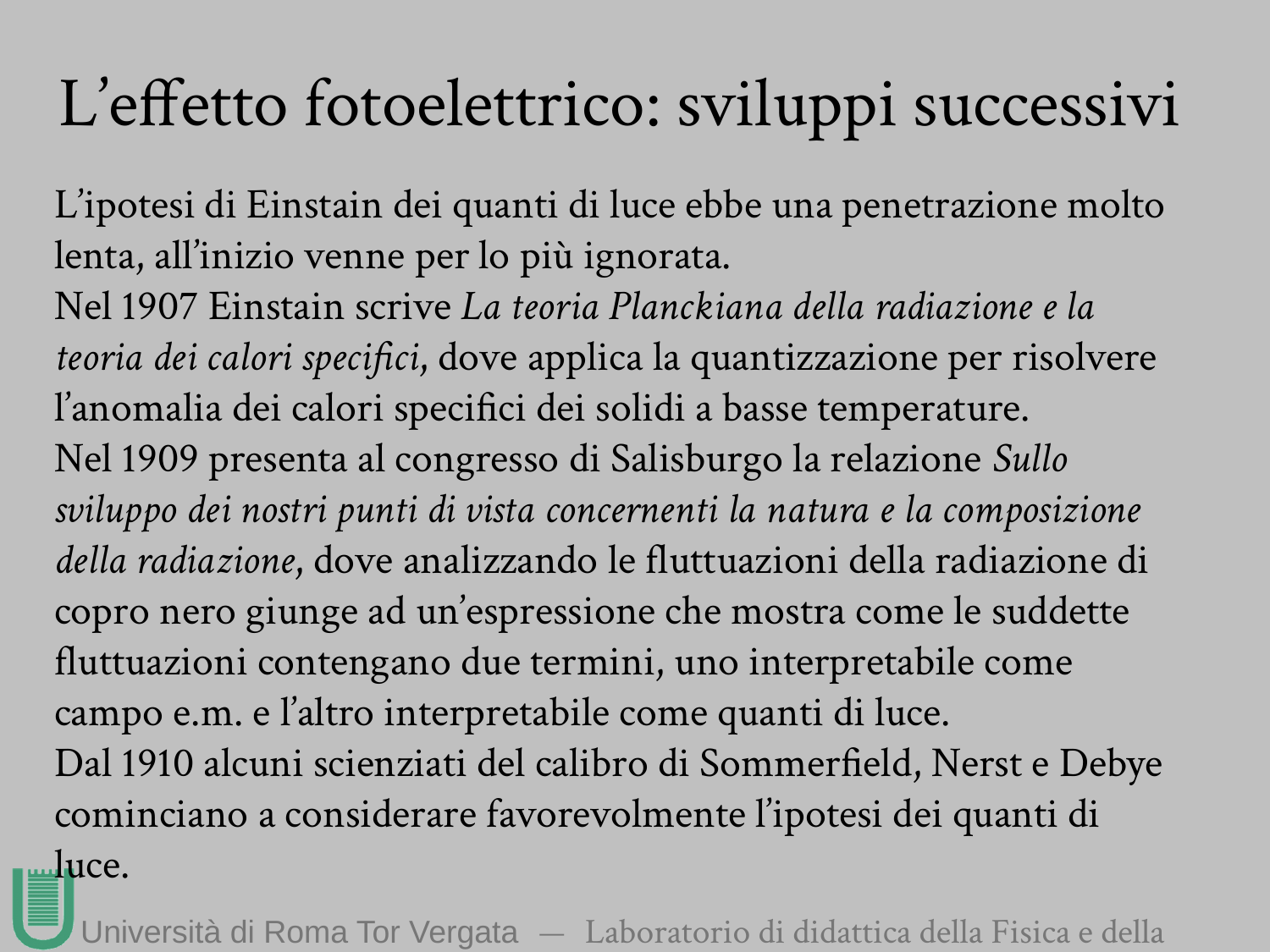

# L’effetto fotoelettrico: sviluppi successivi
L’ipotesi di Einstain dei quanti di luce ebbe una penetrazione molto lenta, all’inizio venne per lo più ignorata.
Nel 1907 Einstain scrive La teoria Planckiana della radiazione e la teoria dei calori specifici, dove applica la quantizzazione per risolvere l’anomalia dei calori specifici dei solidi a basse temperature.
Nel 1909 presenta al congresso di Salisburgo la relazione Sullo sviluppo dei nostri punti di vista concernenti la natura e la composizione della radiazione, dove analizzando le fluttuazioni della radiazione di copro nero giunge ad un’espressione che mostra come le suddette fluttuazioni contengano due termini, uno interpretabile come campo e.m. e l’altro interpretabile come quanti di luce.
Dal 1910 alcuni scienziati del calibro di Sommerfield, Nerst e Debye cominciano a considerare favorevolmente l’ipotesi dei quanti di luce.